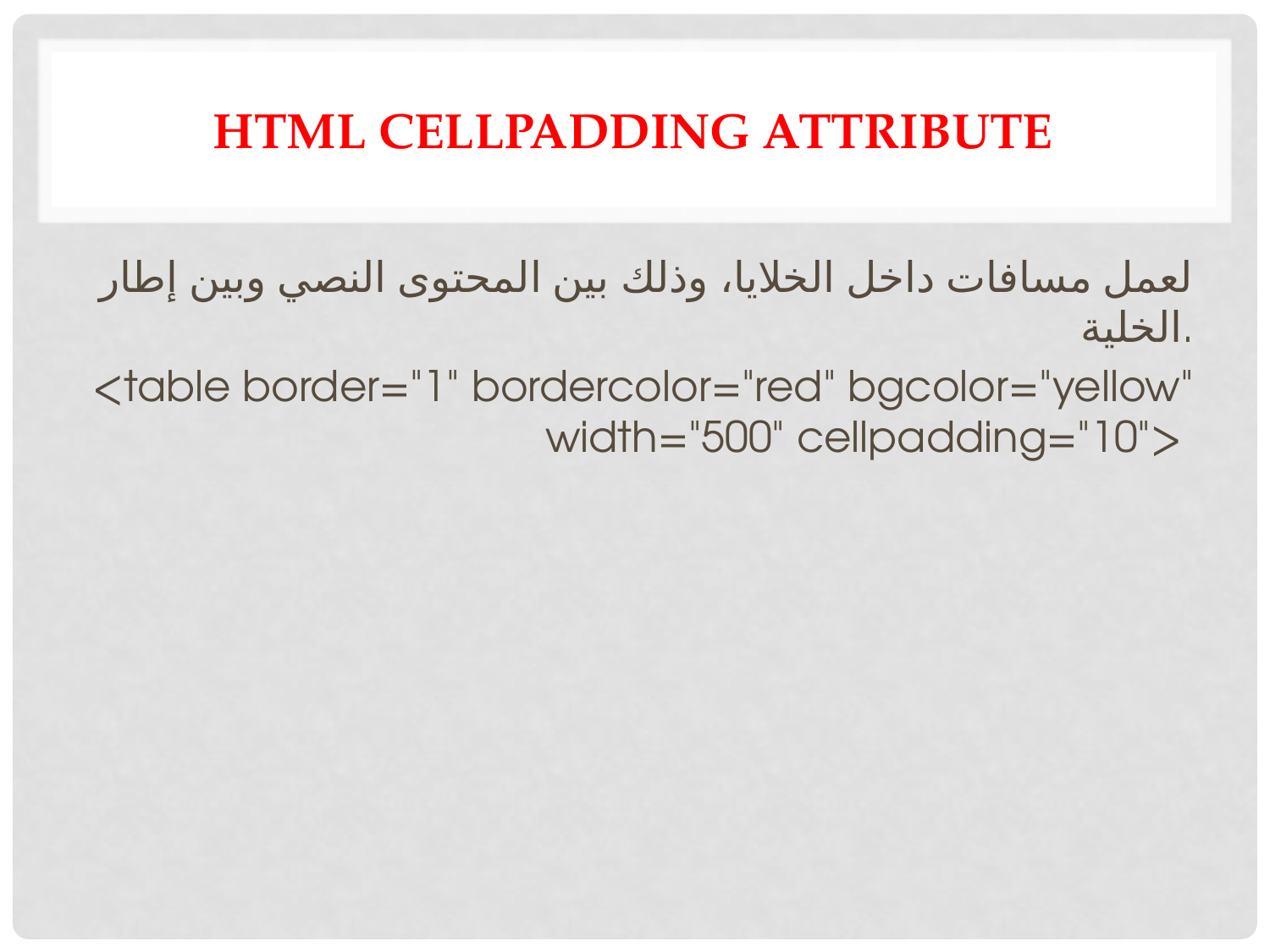

# HTML cellpadding attribute
لعمل مسافات داخل الخلايا، وذلك بين المحتوى النصي وبين إطار الخلية.
<table border="1" bordercolor="red" bgcolor="yellow" width="500" cellpadding="10">